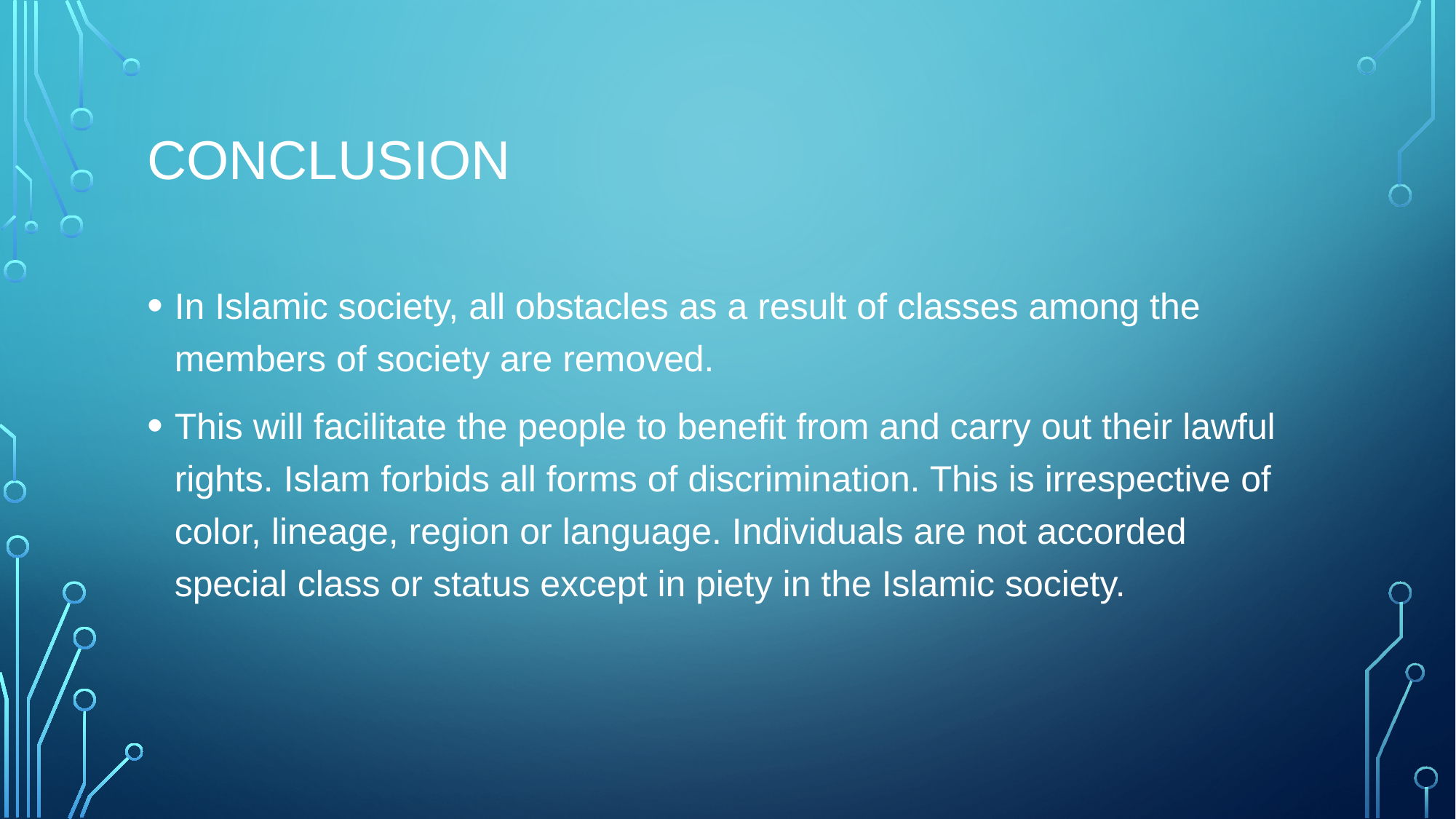

# conclusion
In Islamic society, all obstacles as a result of classes among the members of society are removed.
This will facilitate the people to benefit from and carry out their lawful rights. Islam forbids all forms of discrimination. This is irrespective of color, lineage, region or language. Individuals are not accorded special class or status except in piety in the Islamic society.